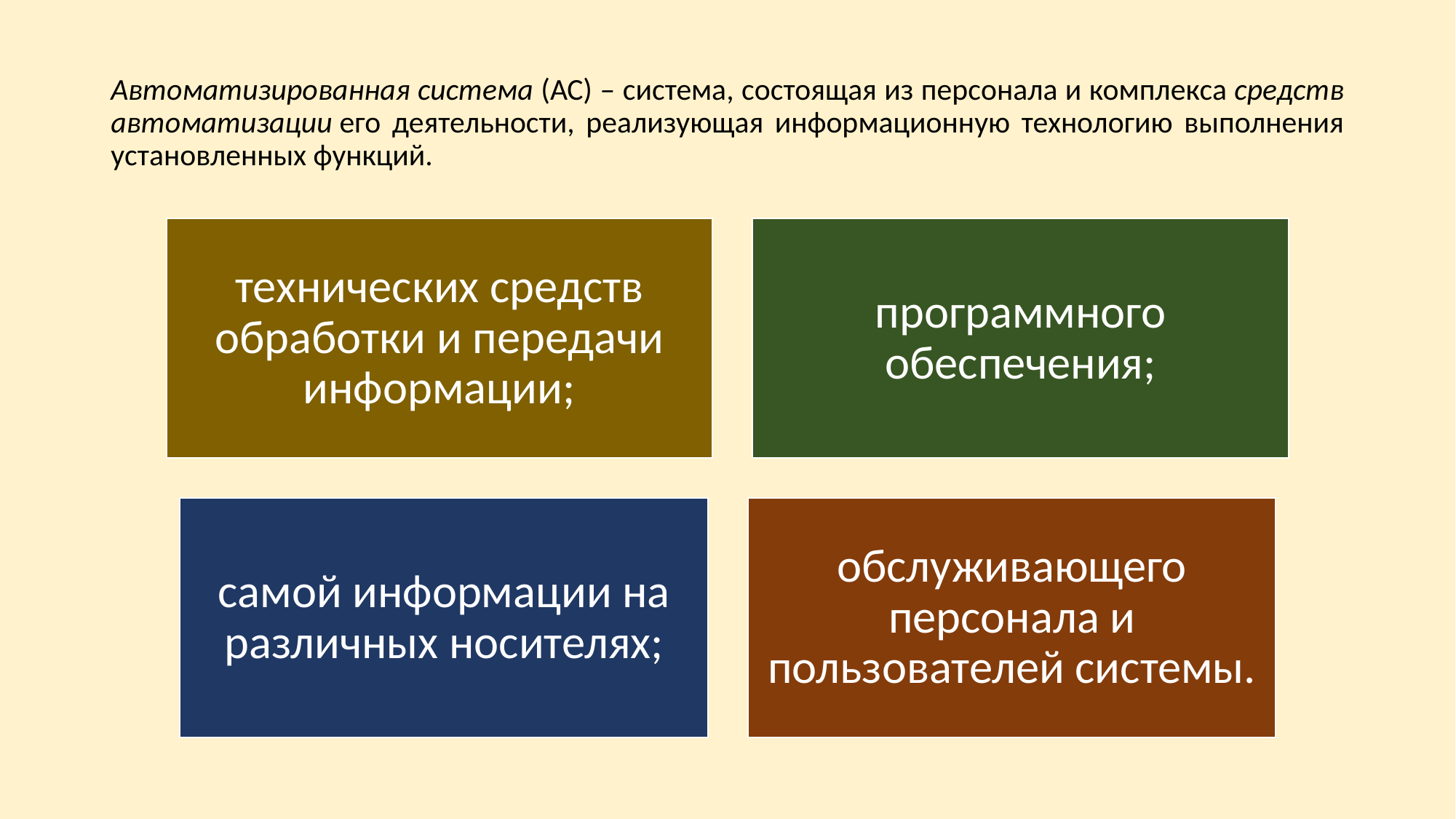

# Автоматизированная система (АС) – система, состоящая из персонала и комплекса средств автоматизации его деятельности, реализующая информационную технологию выполнения установленных функций.
технических средств обработки и передачи информации;
программного обеспечения;
самой информации на различных носителях;
обслуживающего персонала и пользователей системы.